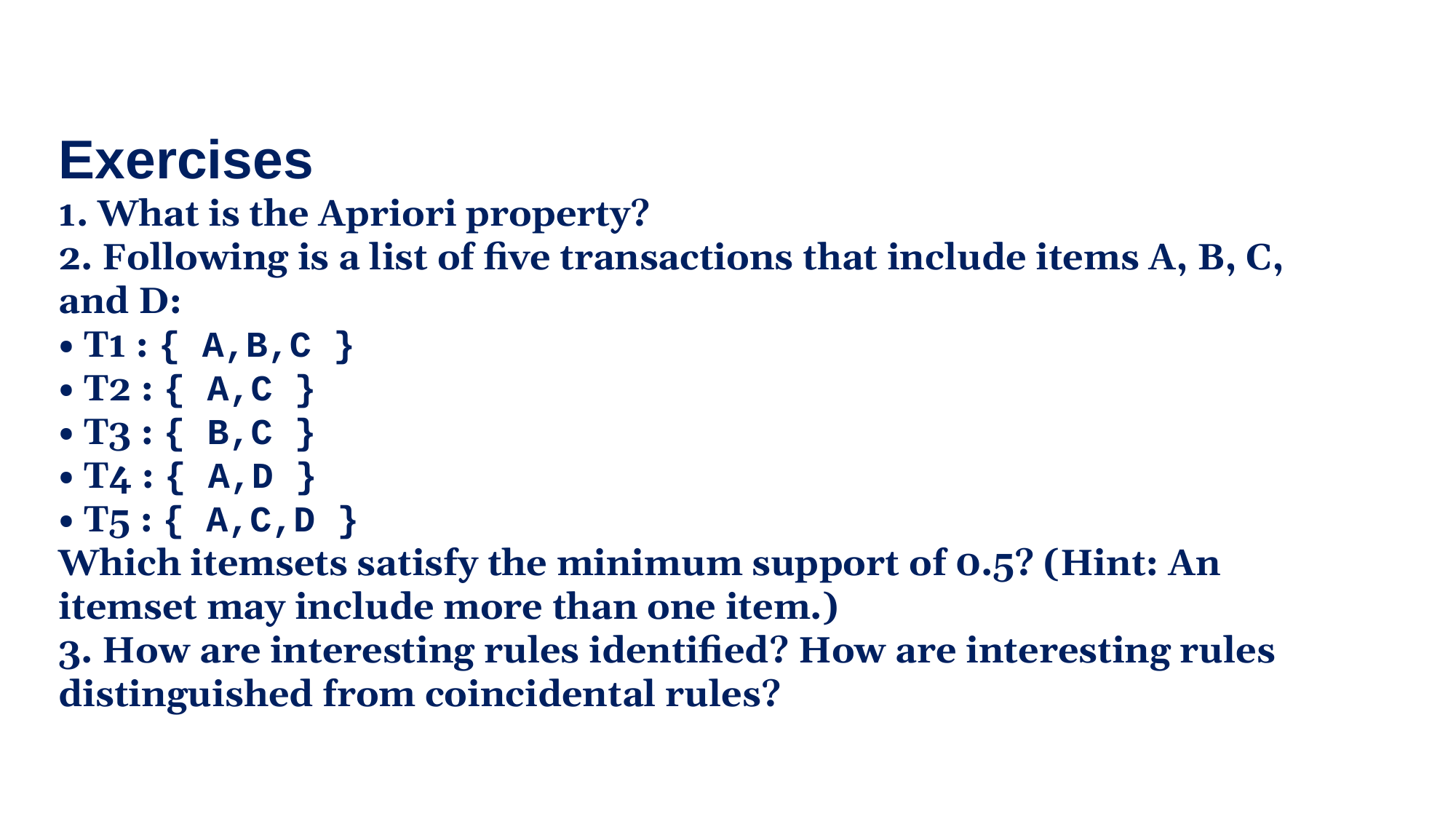

Exercises
1. What is the Apriori property?
2. Following is a list of five transactions that include items A, B, C, and D:
• T1 : { A,B,C }
• T2 : { A,C }
• T3 : { B,C }
• T4 : { A,D }
• T5 : { A,C,D }
Which itemsets satisfy the minimum support of 0.5? (Hint: An itemset may include more than one item.)
3. How are interesting rules identified? How are interesting rules
distinguished from coincidental rules?